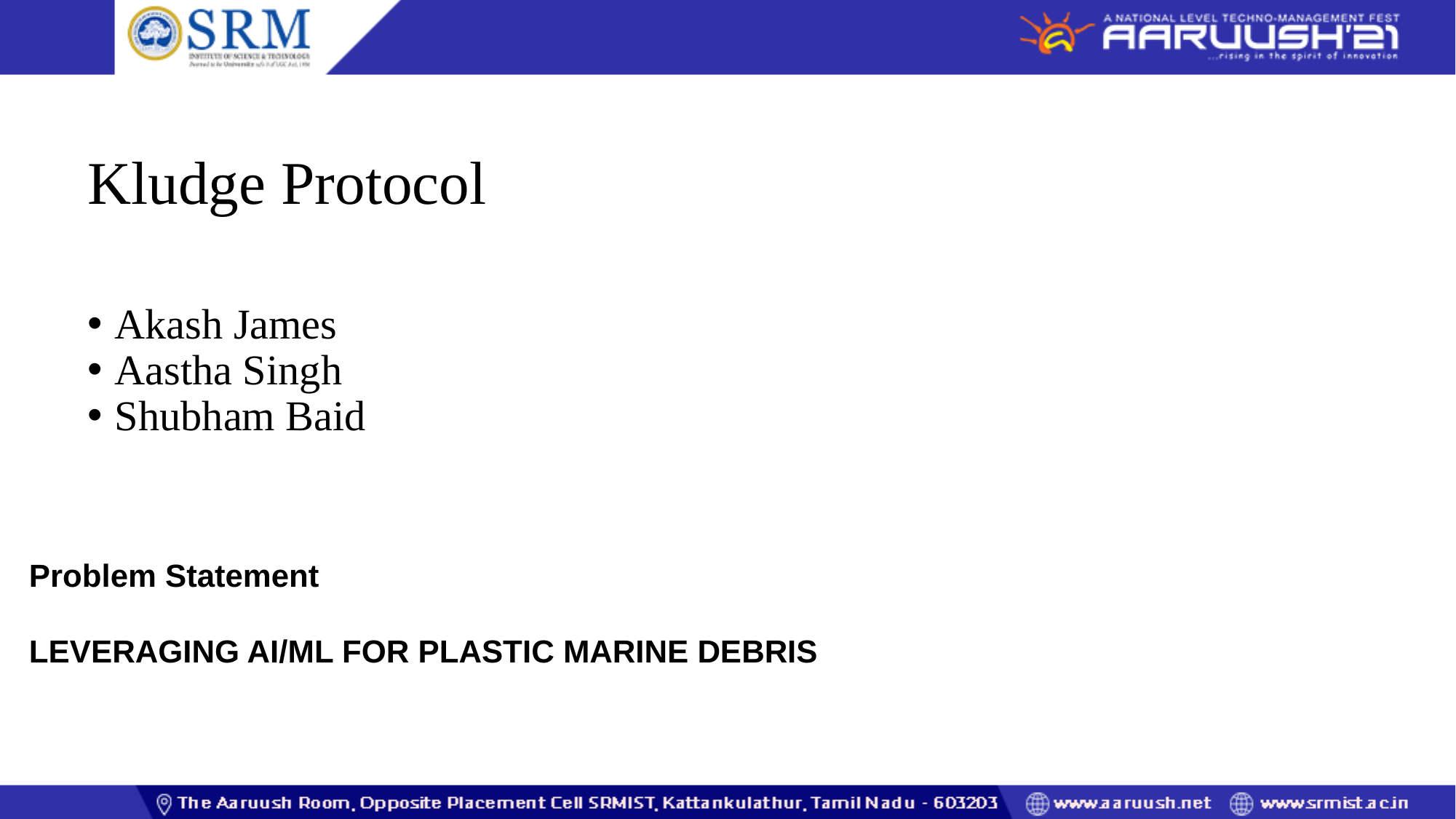

Kludge Protocol
Akash James
Aastha Singh
Shubham Baid
Problem Statement
LEVERAGING AI/ML FOR PLASTIC MARINE DEBRIS